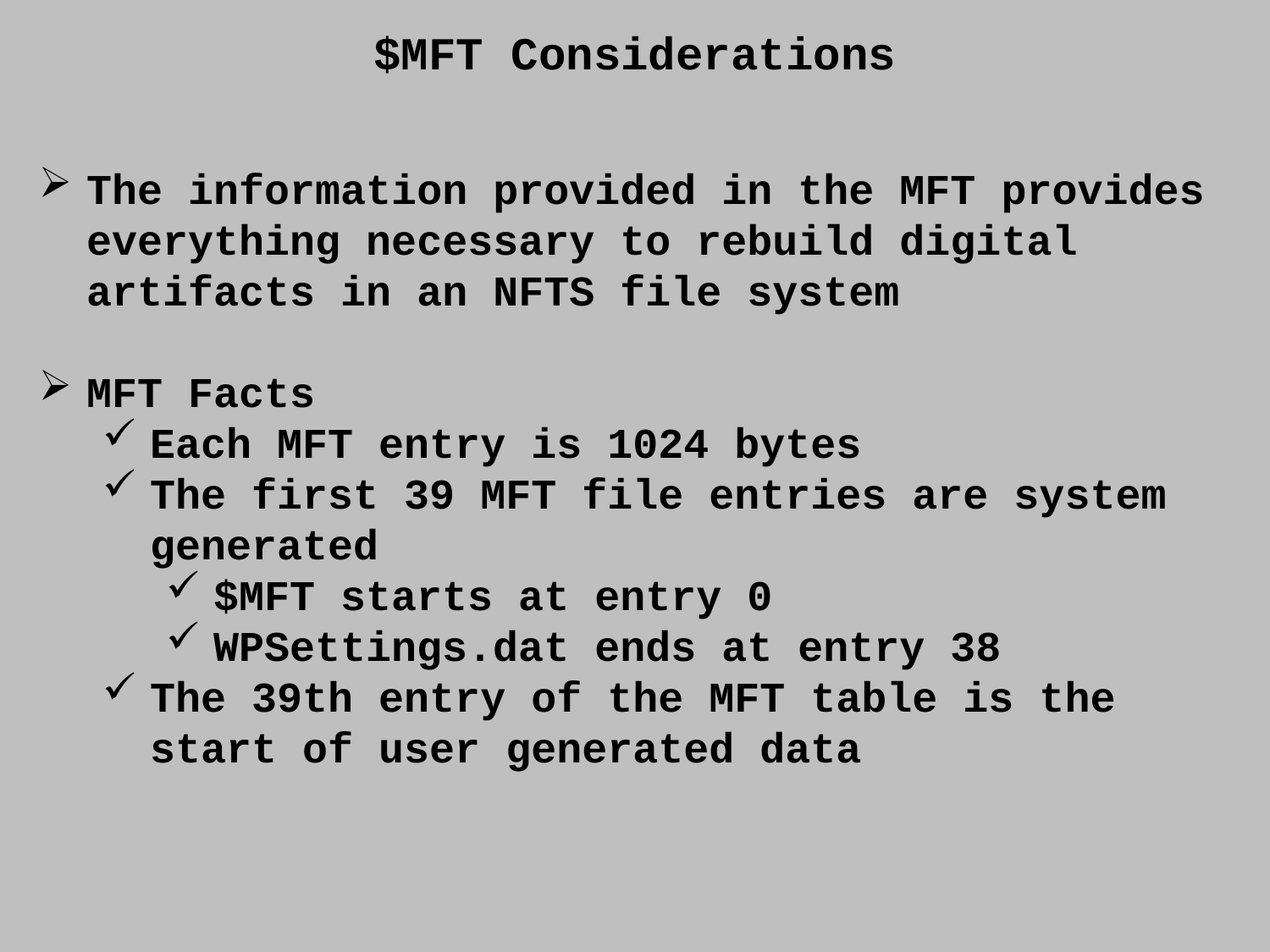

$MFT Considerations
The information provided in the MFT provides everything necessary to rebuild digital artifacts in an NFTS file system

MFT Facts
Each MFT entry is 1024 bytes
The first 39 MFT file entries are system generated
$MFT starts at entry 0
WPSettings.dat ends at entry 38
The 39th entry of the MFT table is the start of user generated data